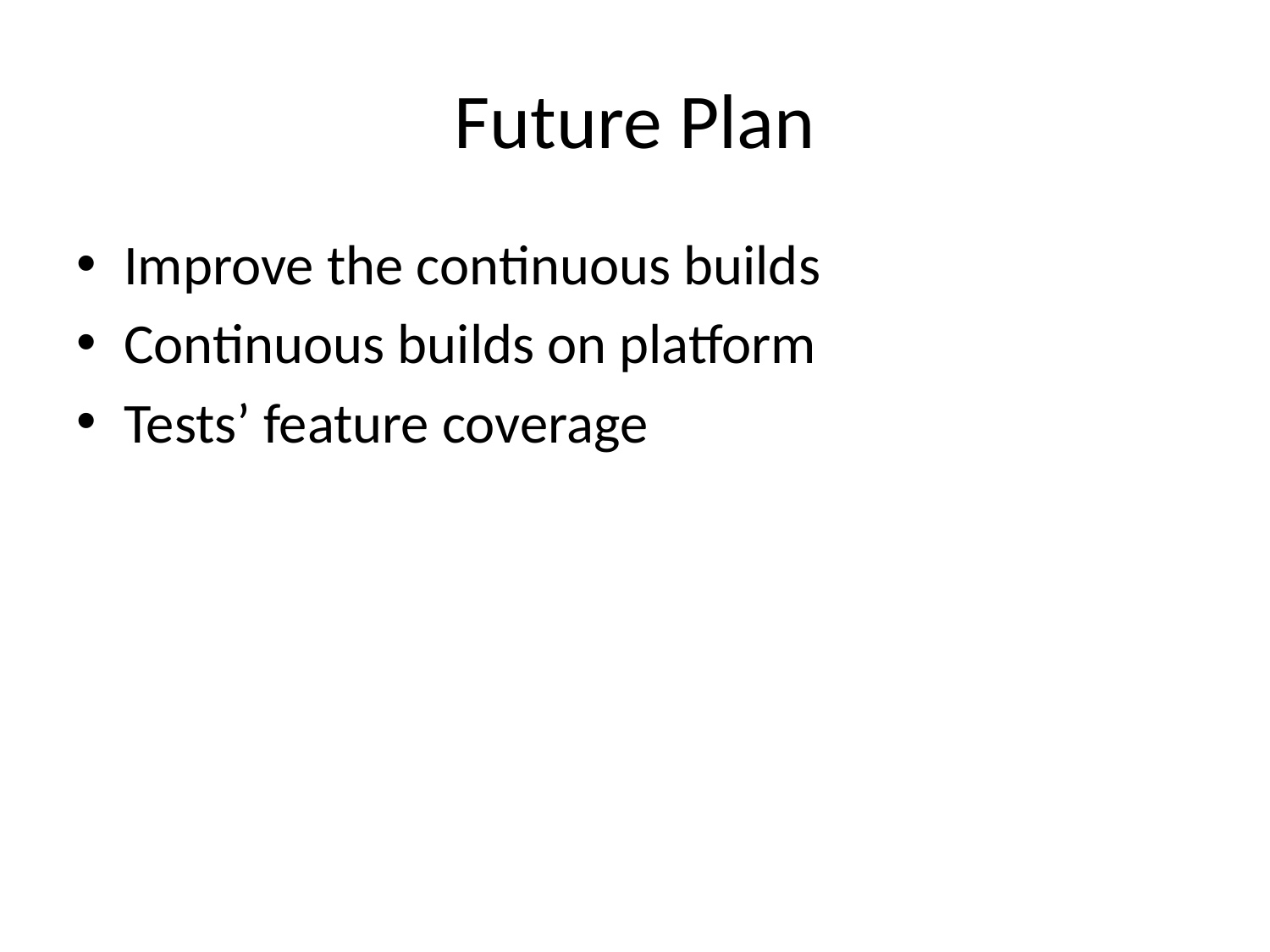

# Future Plan
Improve the continuous builds
Continuous builds on platform
Tests’ feature coverage